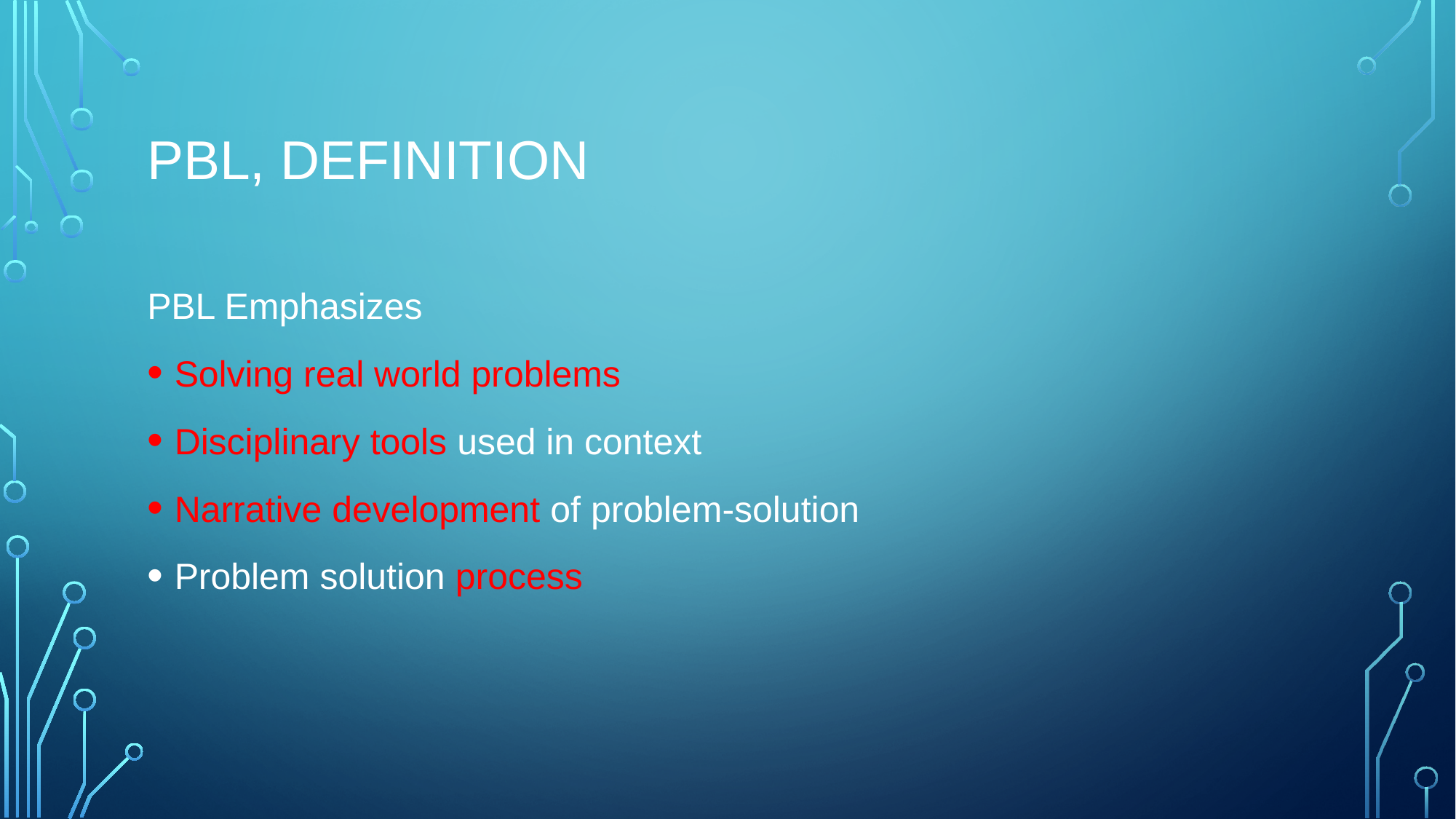

# Pbl, definition
PBL Emphasizes
Solving real world problems
Disciplinary tools used in context
Narrative development of problem-solution
Problem solution process